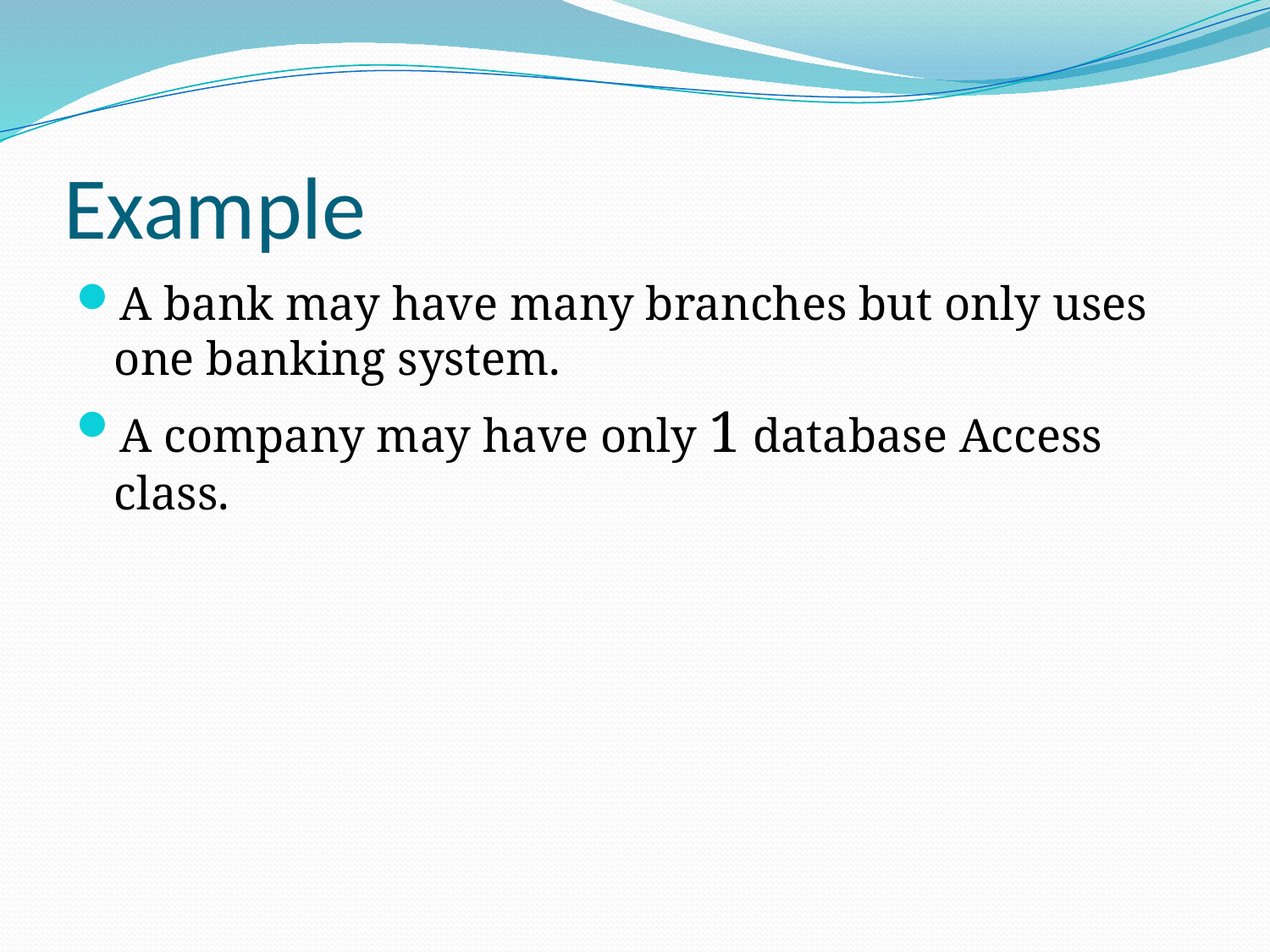

# Example
A bank may have many branches but only uses one banking system.
A company may have only 1 database Access class.